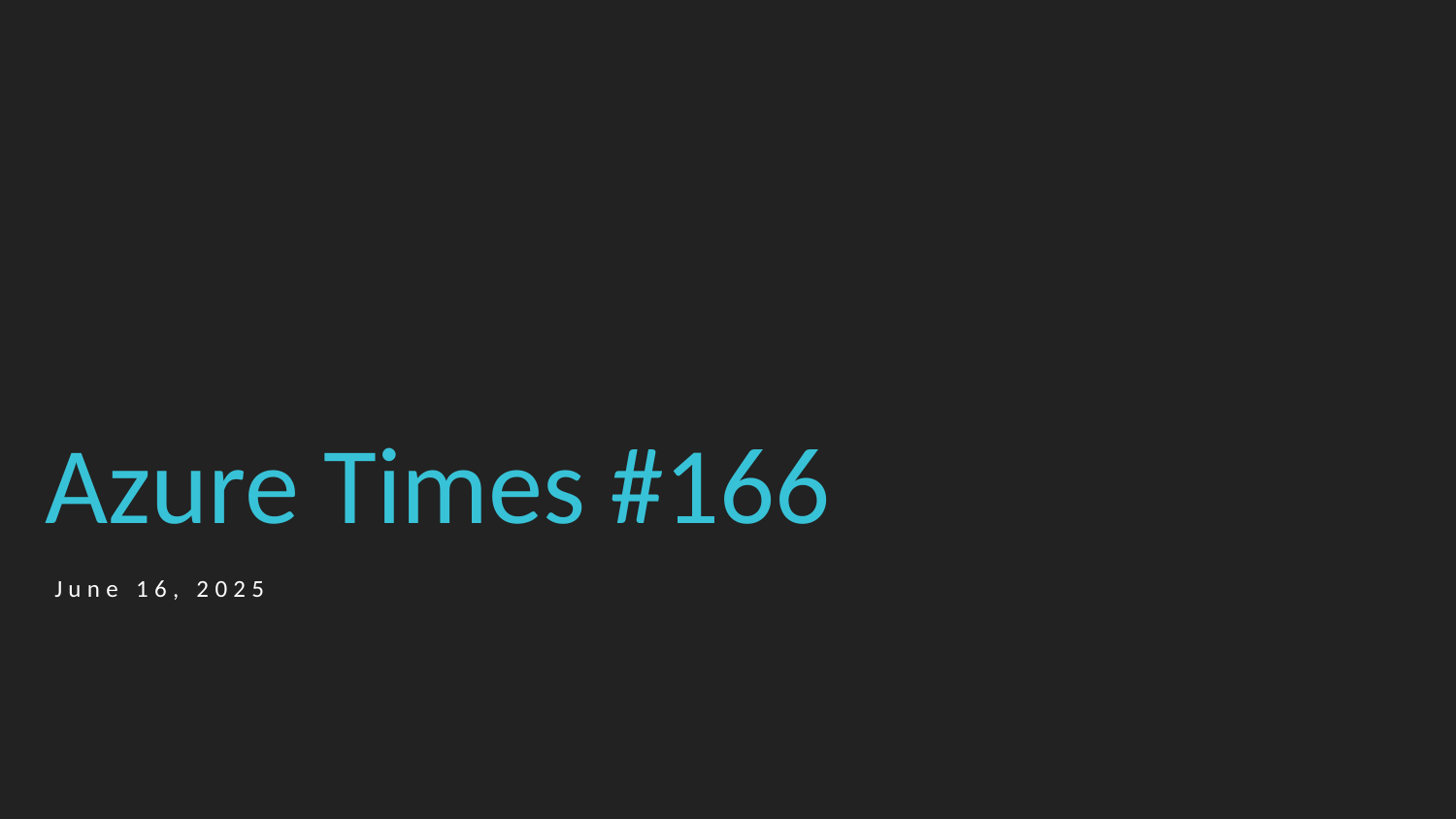

# Azure Times #166
June 16, 2025